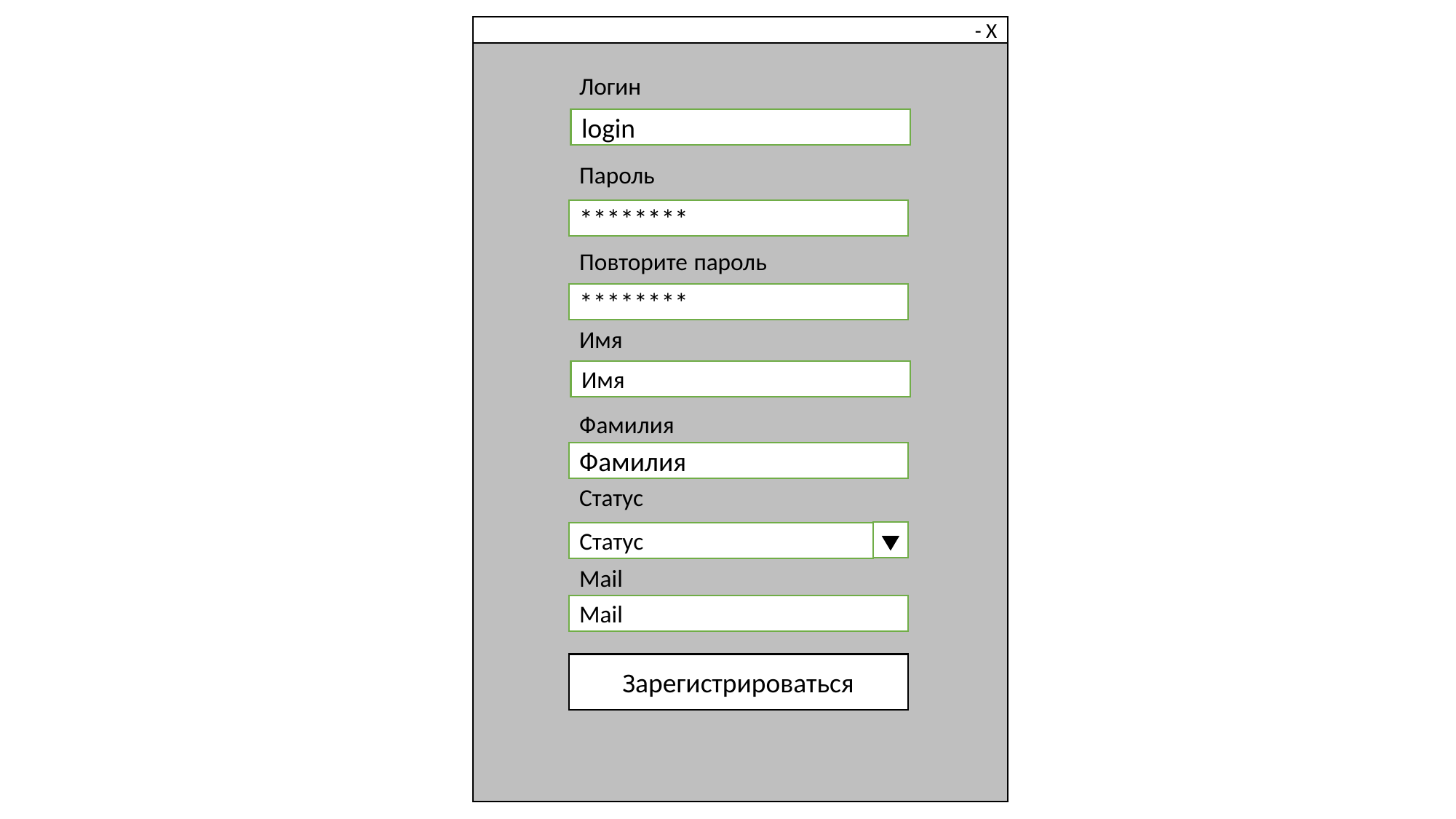

- X
Логин
login
Пароль
********
Повторите пароль
********
Имя
Имя
Фамилия
Фамилия
Статус

Статус

Mail
Mail
Зарегистрироваться